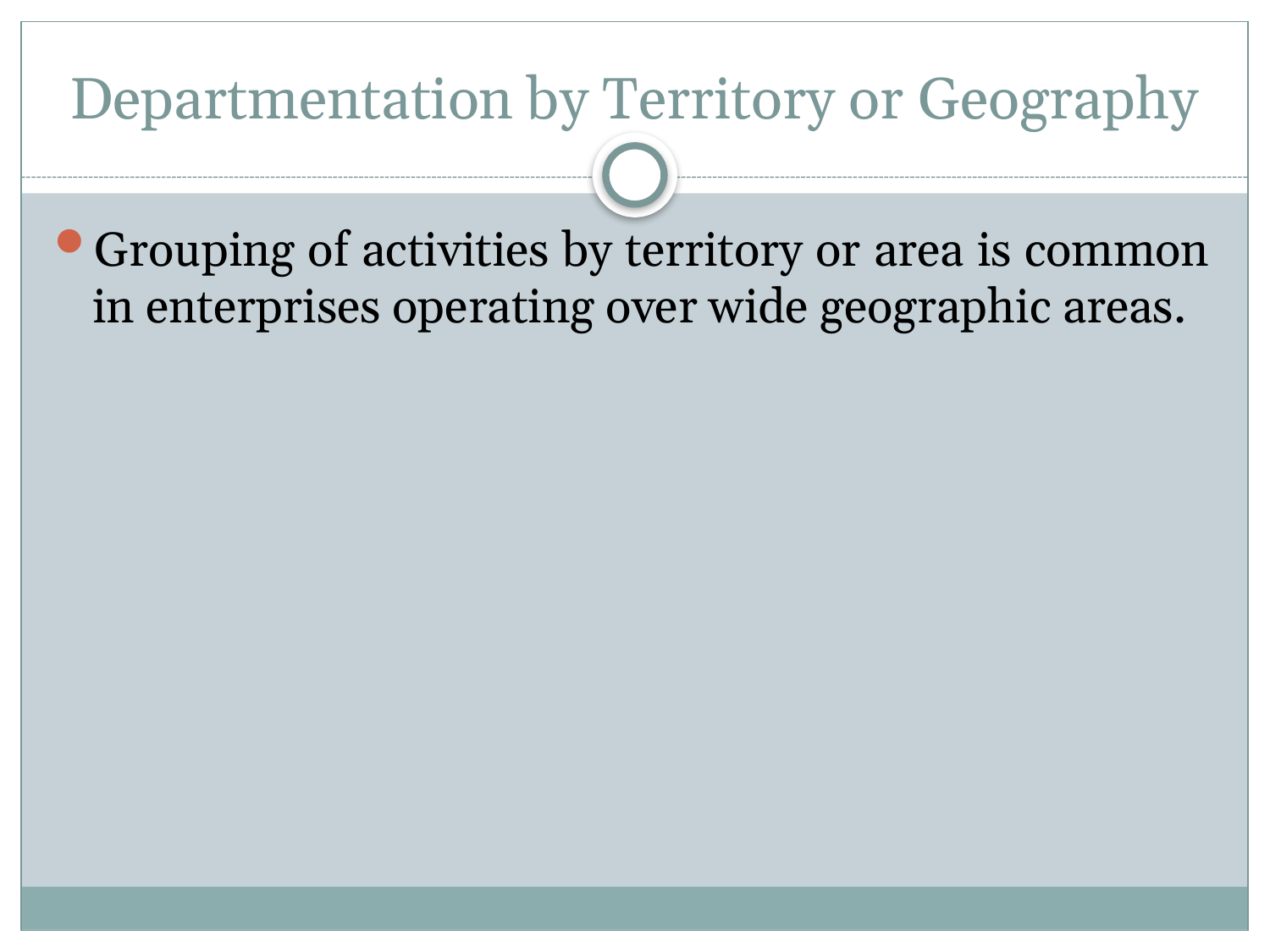

# Departmentation by Territory or Geography
Grouping of activities by territory or area is common in enterprises operating over wide geographic areas.